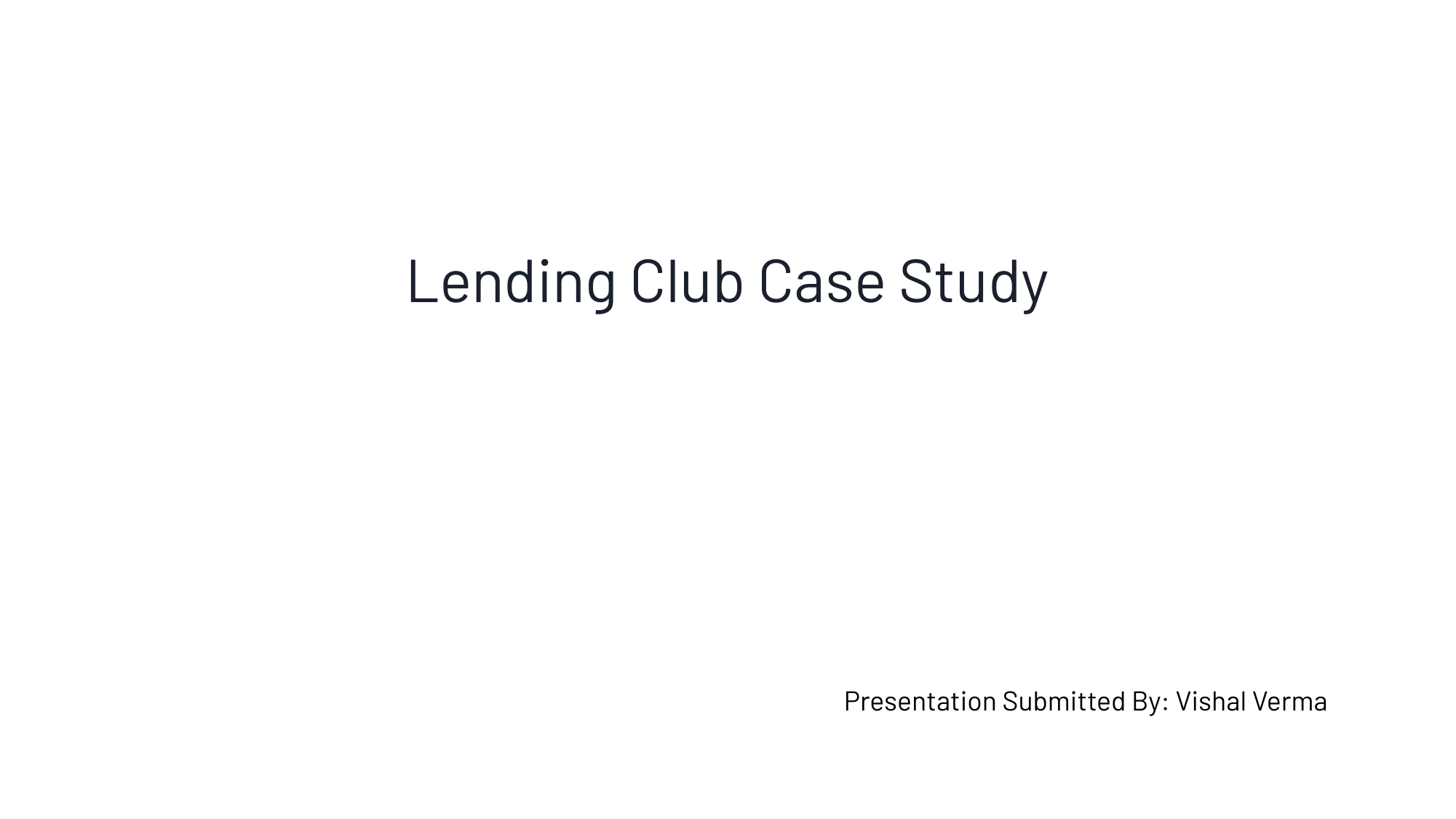

# Lending Club Case Study

Presentation Submitted By: Vishal Verma